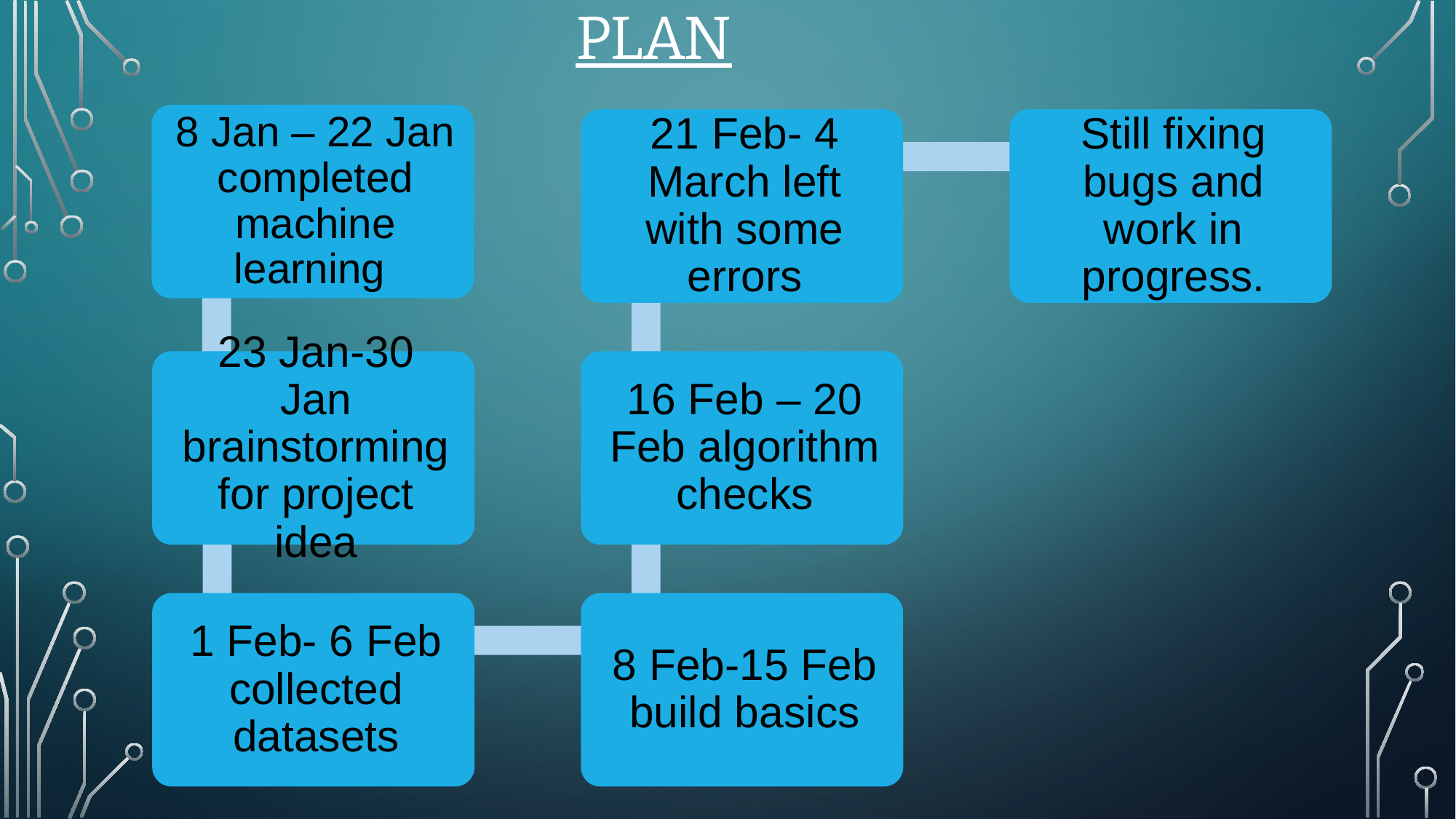

# Plan
8 Jan – 22 Jan completed machine learning
23 Jan-30 Jan brainstorming for project idea
1 Feb- 6 Feb collected datasets
8 Feb-15 Feb build basics
16 Feb – 20 Feb algorithm checks
21 Feb- 4 March left with some errors
Still fixing bugs and work in progress.